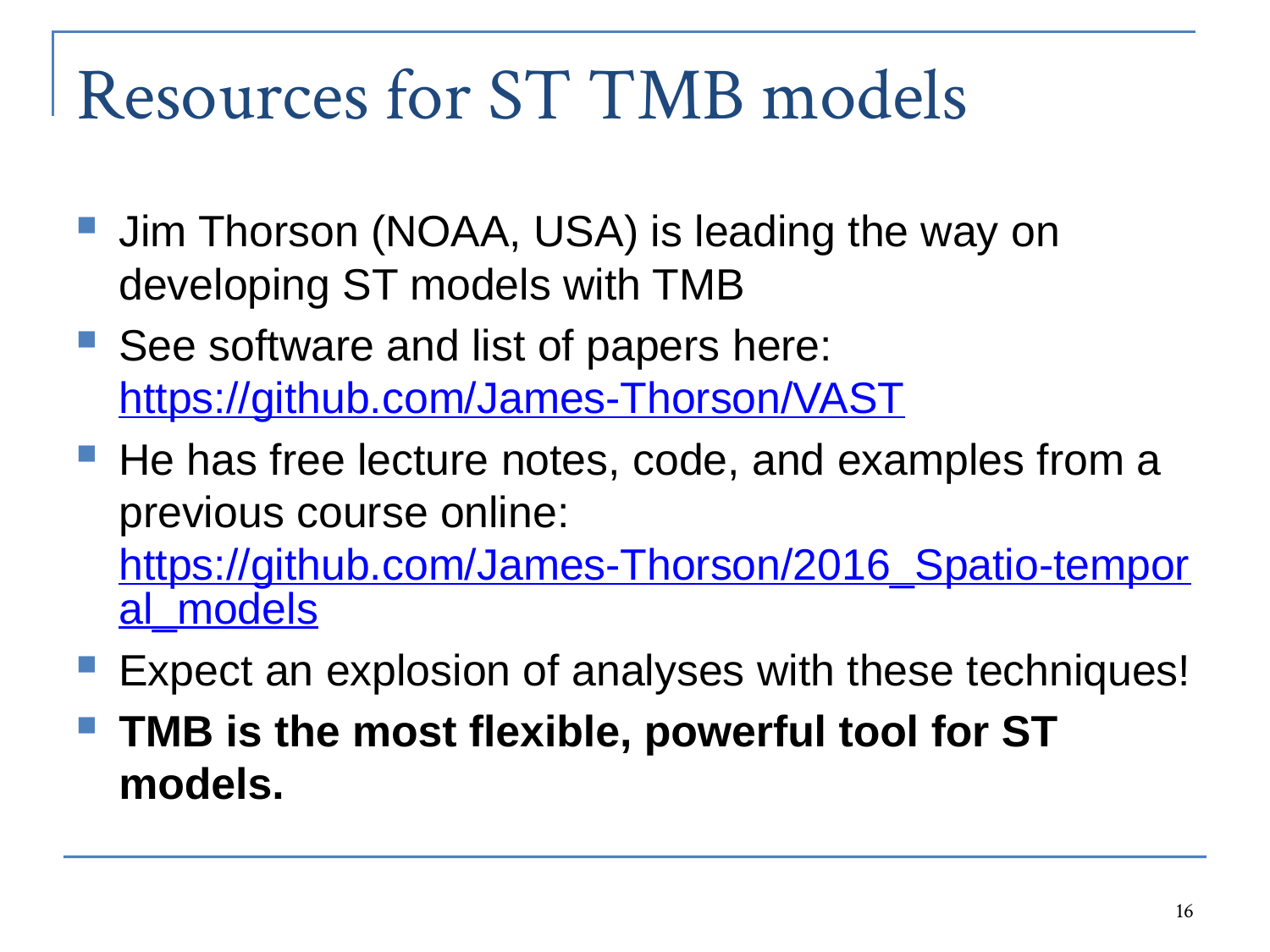

# Resources for ST TMB models
Jim Thorson (NOAA, USA) is leading the way on developing ST models with TMB
See software and list of papers here:
https://github.com/James-Thorson/VAST
He has free lecture notes, code, and examples from a previous course online:
https://github.com/James-Thorson/2016_Spatio-temporal_models
Expect an explosion of analyses with these techniques!
TMB is the most flexible, powerful tool for ST models.
16